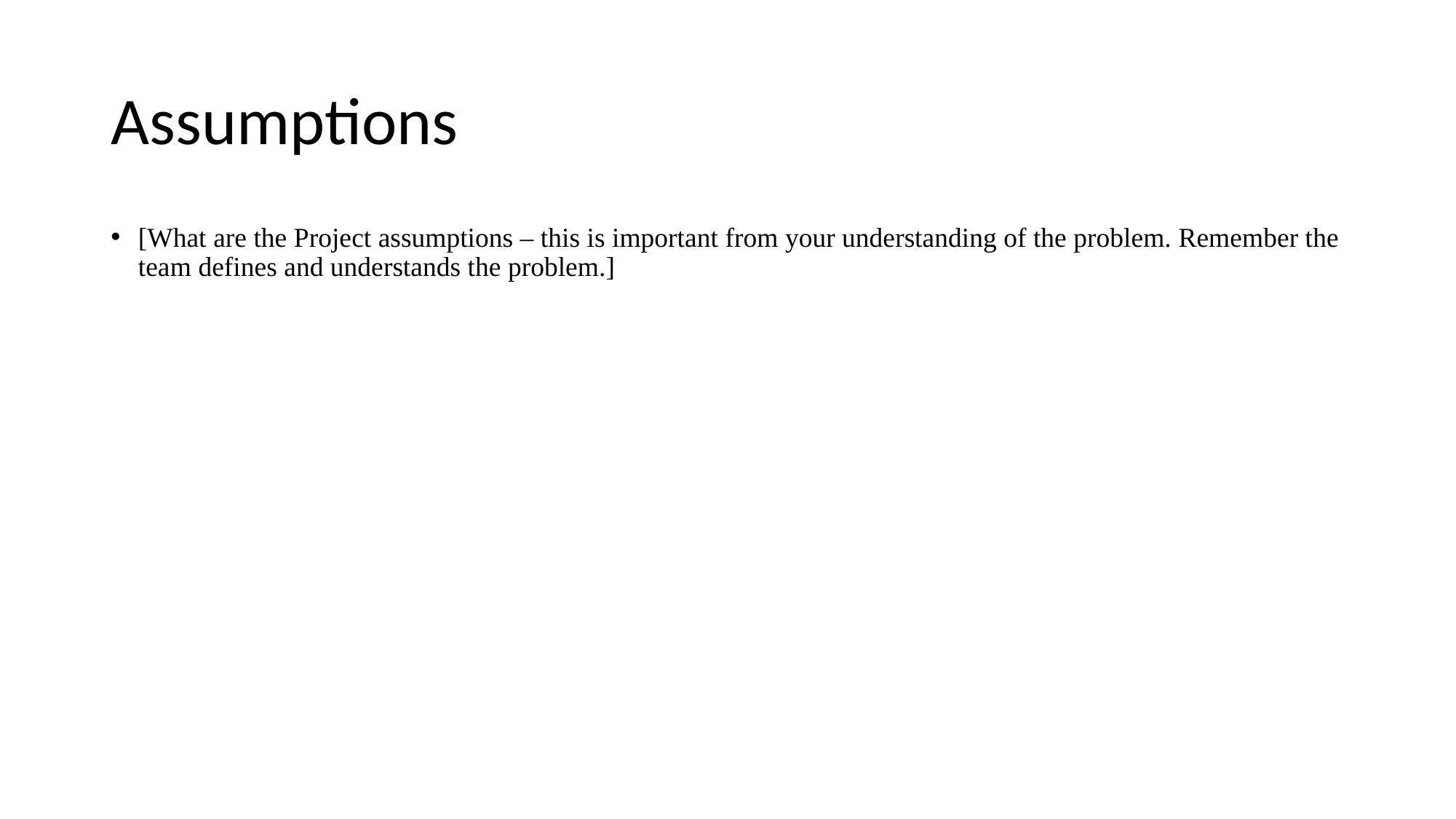

# Assumptions
[What are the Project assumptions – this is important from your understanding of the problem. Remember the team defines and understands the problem.]